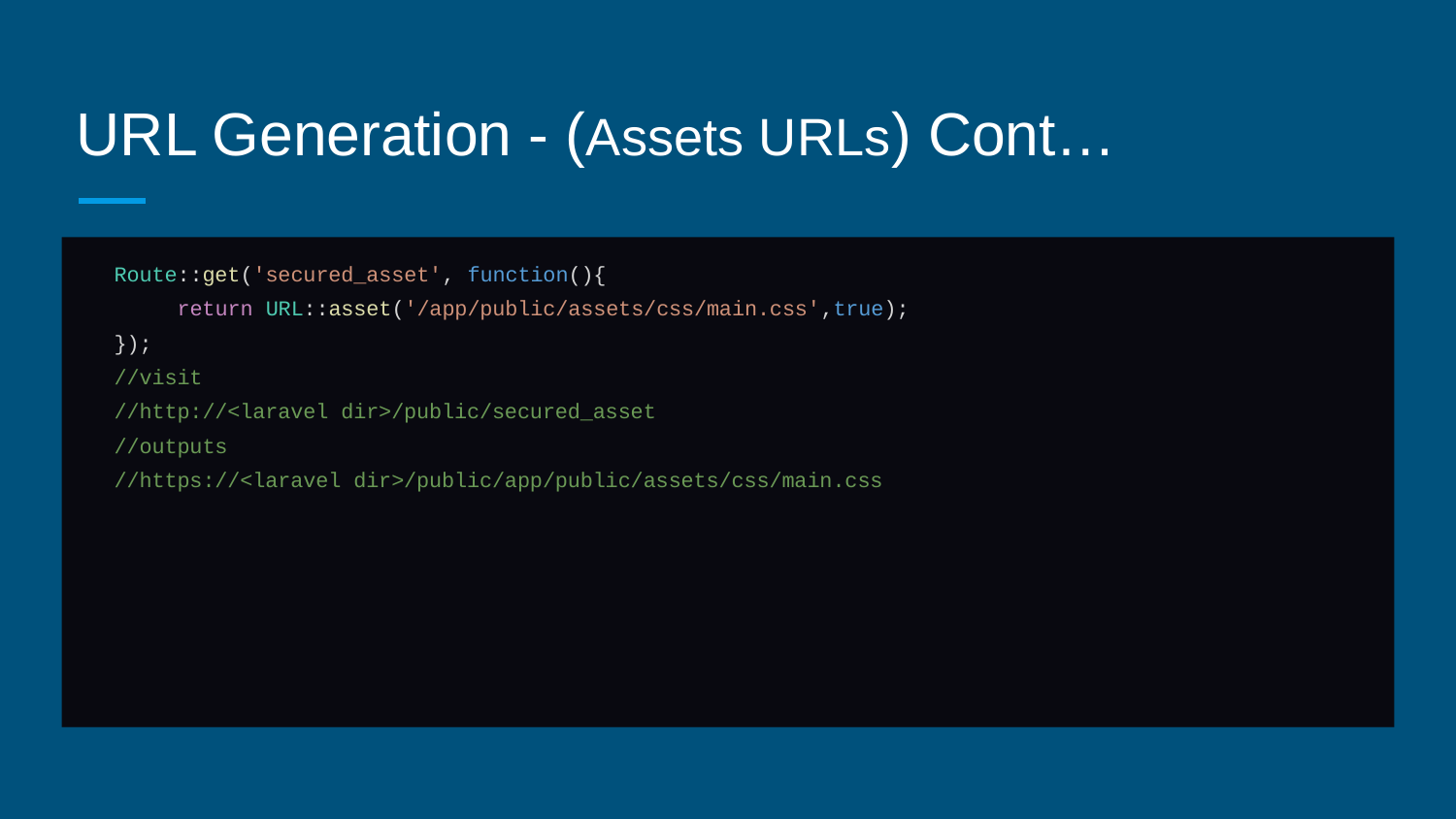

# URL Generation - (Assets URLs) Cont…
   Route::get('secured_asset', function(){
        return URL::asset('/app/public/assets/css/main.css',true);
   });
   //visit
   //http://<laravel dir>/public/secured_asset
   //outputs
   //https://<laravel dir>/public/app/public/assets/css/main.css